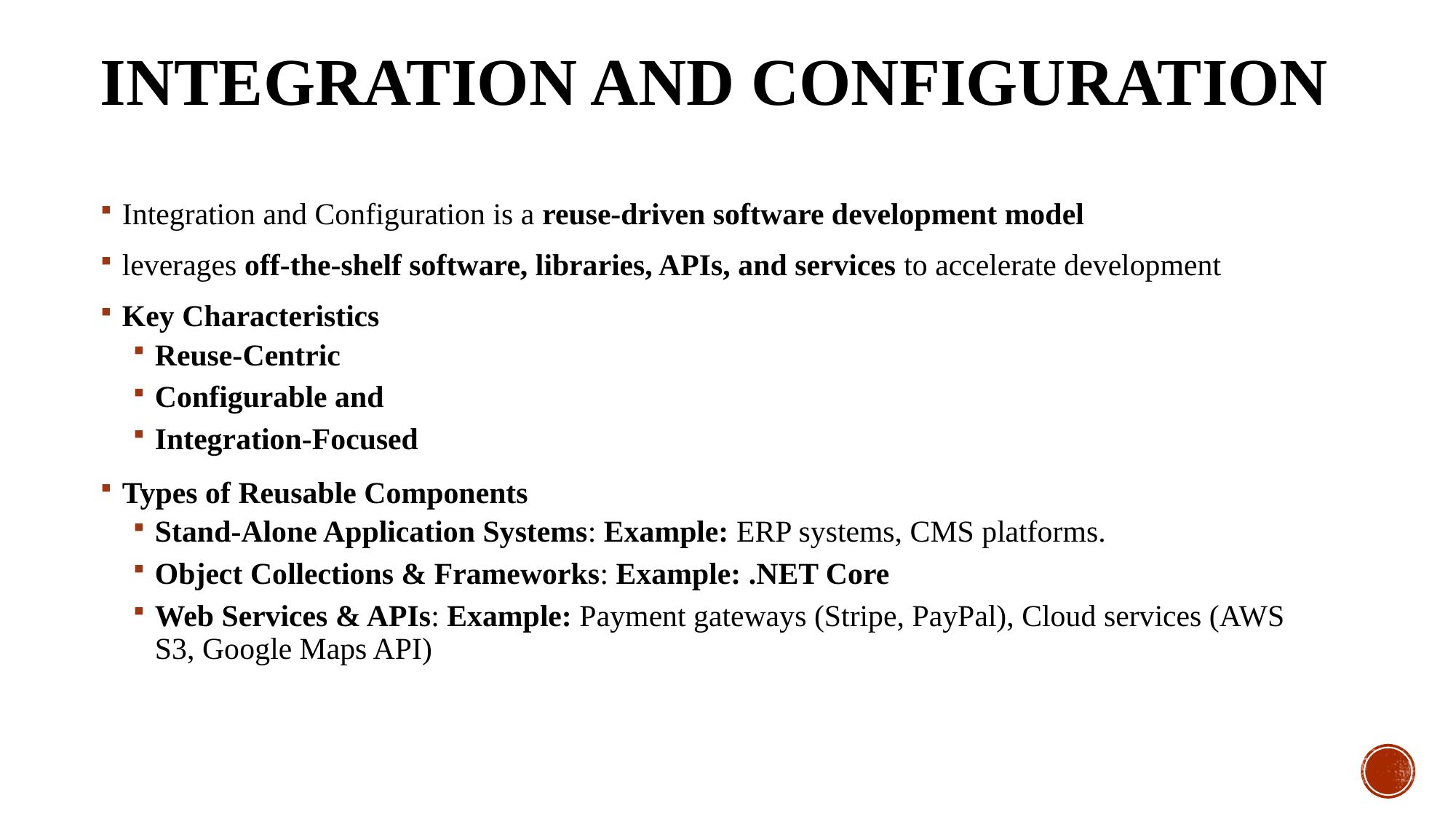

# Integration and Configuration
Integration and Configuration is a reuse-driven software development model
leverages off-the-shelf software, libraries, APIs, and services to accelerate development
Key Characteristics
Reuse-Centric
Configurable and
Integration-Focused
Types of Reusable Components
Stand-Alone Application Systems: Example: ERP systems, CMS platforms.
Object Collections & Frameworks: Example: .NET Core
Web Services & APIs: Example: Payment gateways (Stripe, PayPal), Cloud services (AWS S3, Google Maps API)